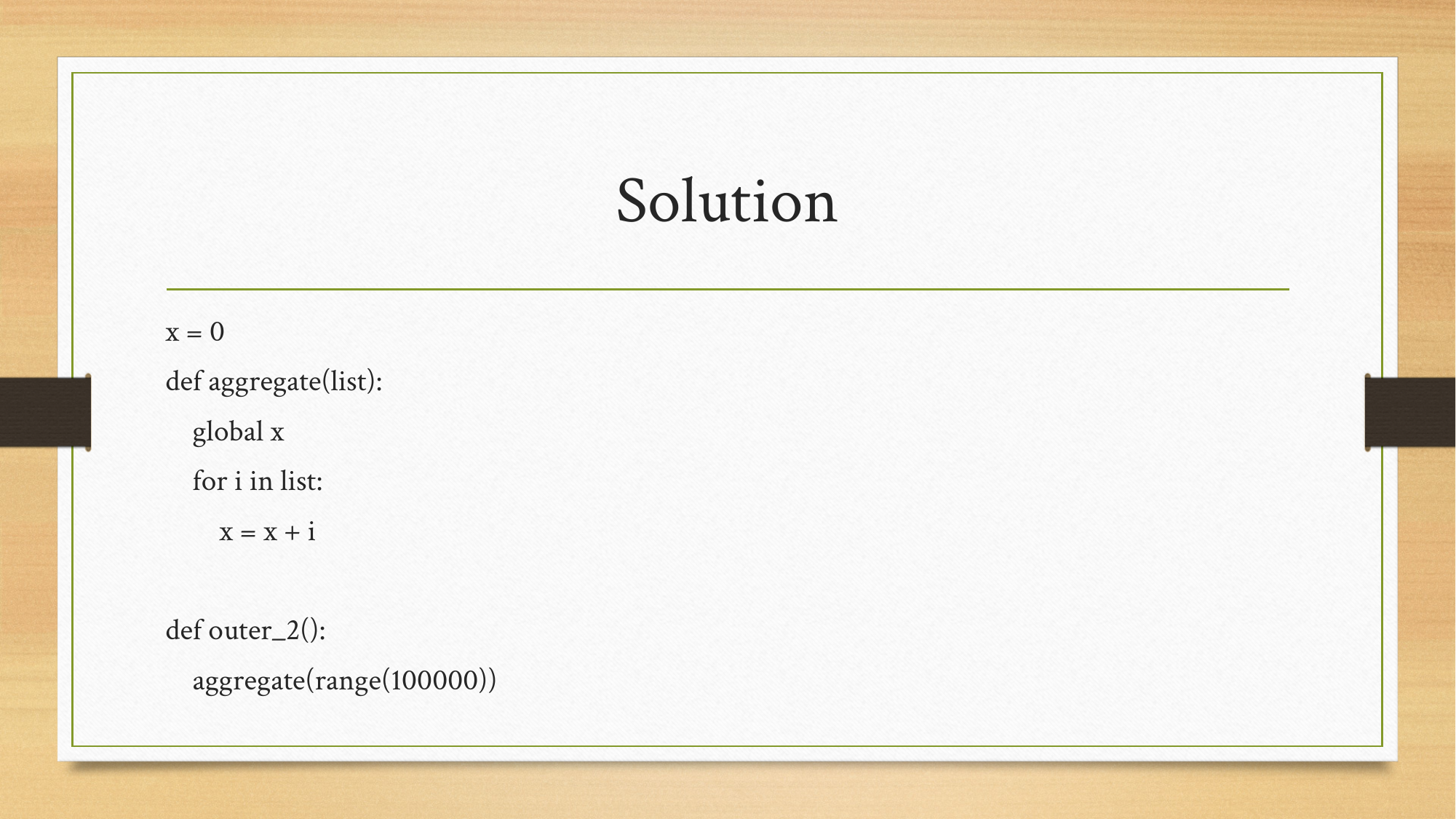

# Solution
x = 0
def aggregate(list):
    global x
    for i in list:
        x = x + i

def outer_2():
    aggregate(range(100000))